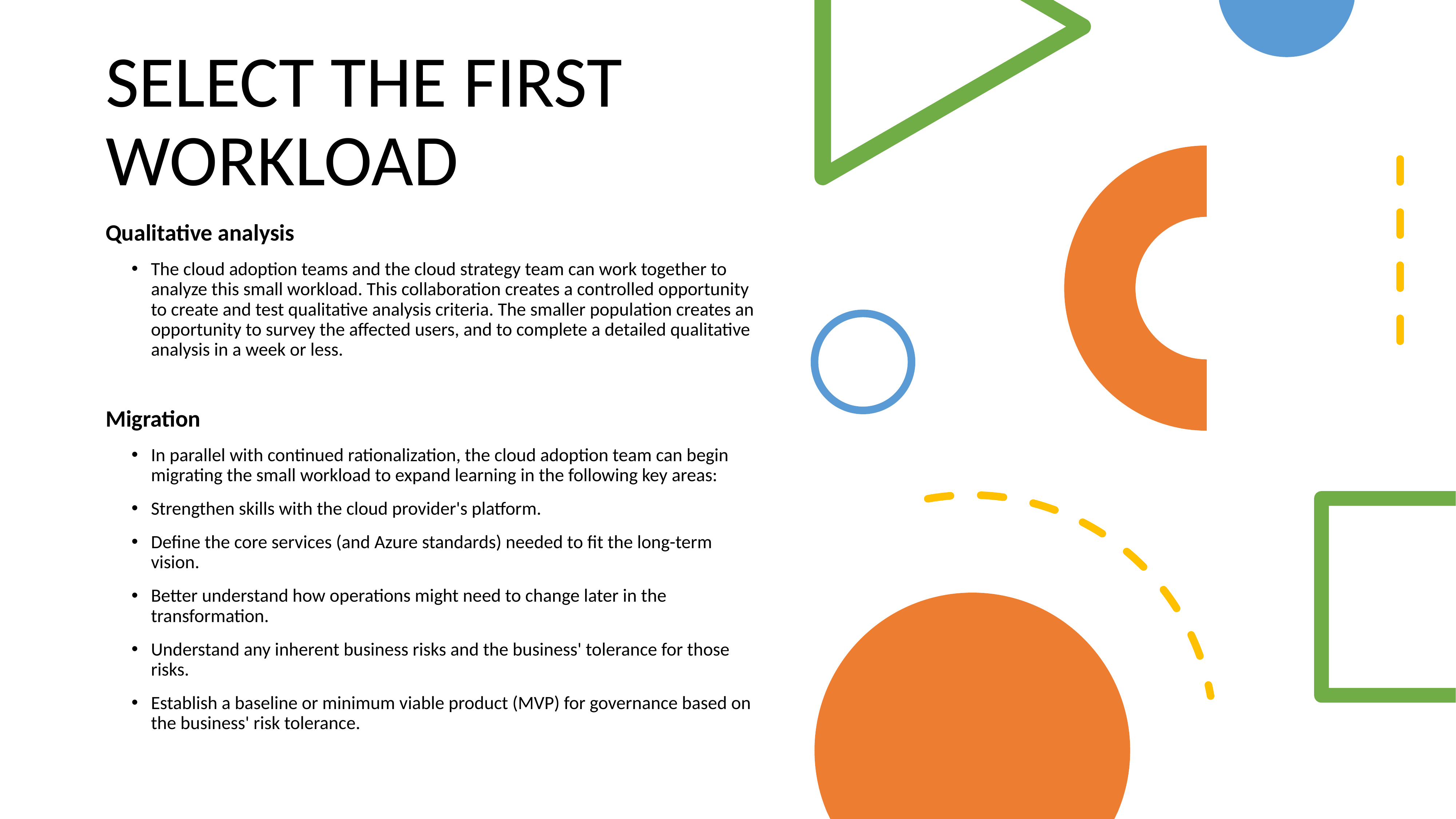

# Select the first workload

Qualitative analysis
The cloud adoption teams and the cloud strategy team can work together to analyze this small workload. This collaboration creates a controlled opportunity to create and test qualitative analysis criteria. The smaller population creates an opportunity to survey the affected users, and to complete a detailed qualitative analysis in a week or less.

Migration
In parallel with continued rationalization, the cloud adoption team can begin migrating the small workload to expand learning in the following key areas:
Strengthen skills with the cloud provider's platform.
Define the core services (and Azure standards) needed to fit the long-term vision.
Better understand how operations might need to change later in the transformation.
Understand any inherent business risks and the business' tolerance for those risks.
Establish a baseline or minimum viable product (MVP) for governance based on the business' risk tolerance.